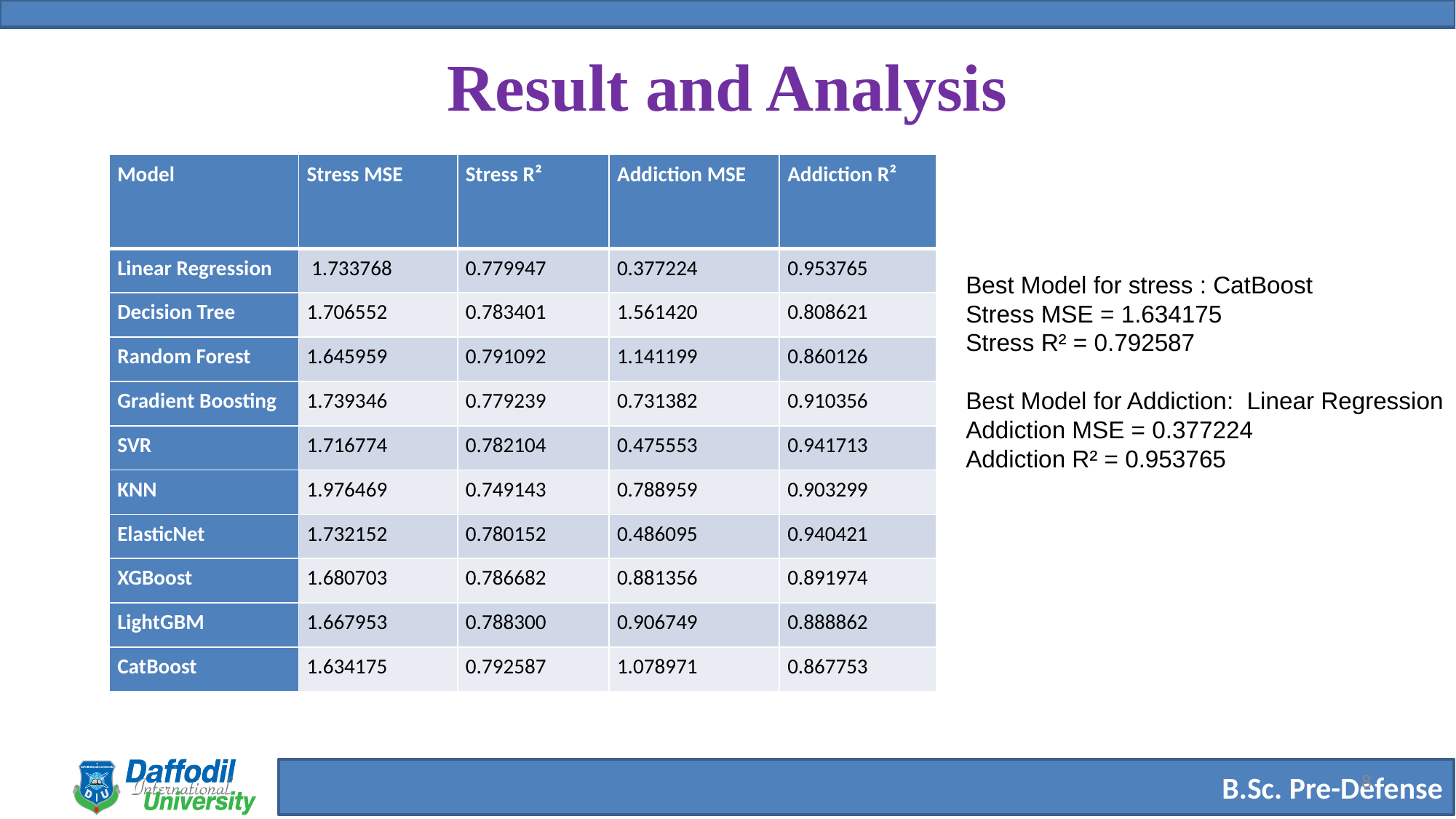

# Result and Analysis
| Model | Stress MSE | Stress R² | Addiction MSE | Addiction R² |
| --- | --- | --- | --- | --- |
| Linear Regression | 1.733768 | 0.779947 | 0.377224 | 0.953765 |
| Decision Tree | 1.706552 | 0.783401 | 1.561420 | 0.808621 |
| Random Forest | 1.645959 | 0.791092 | 1.141199 | 0.860126 |
| Gradient Boosting | 1.739346 | 0.779239 | 0.731382 | 0.910356 |
| SVR | 1.716774 | 0.782104 | 0.475553 | 0.941713 |
| KNN | 1.976469 | 0.749143 | 0.788959 | 0.903299 |
| ElasticNet | 1.732152 | 0.780152 | 0.486095 | 0.940421 |
| XGBoost | 1.680703 | 0.786682 | 0.881356 | 0.891974 |
| LightGBM | 1.667953 | 0.788300 | 0.906749 | 0.888862 |
| CatBoost | 1.634175 | 0.792587 | 1.078971 | 0.867753 |
Best Model for stress : CatBoost
Stress MSE = 1.634175
Stress R² = 0.792587

Best Model for Addiction:  Linear Regression
Addiction MSE = 0.377224
Addiction R² = 0.953765
8